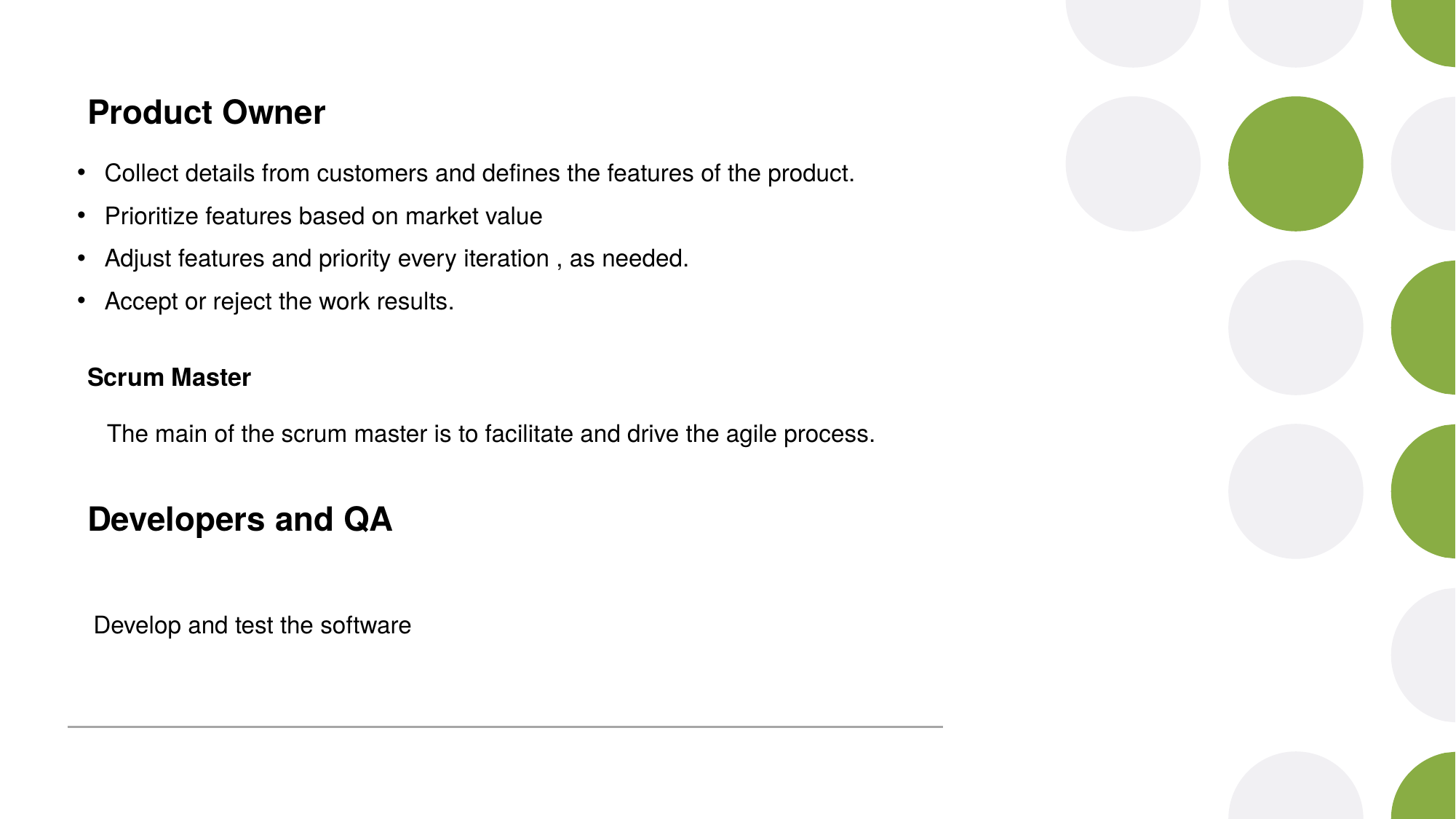

# Product Owner
Collect details from customers and defines the features of the product.
Prioritize features based on market value
Adjust features and priority every iteration , as needed.
Accept or reject the work results.

Scrum Master

      The main of the scrum master is to facilitate and drive the agile process.
Developers and QA

    Develop and test the software